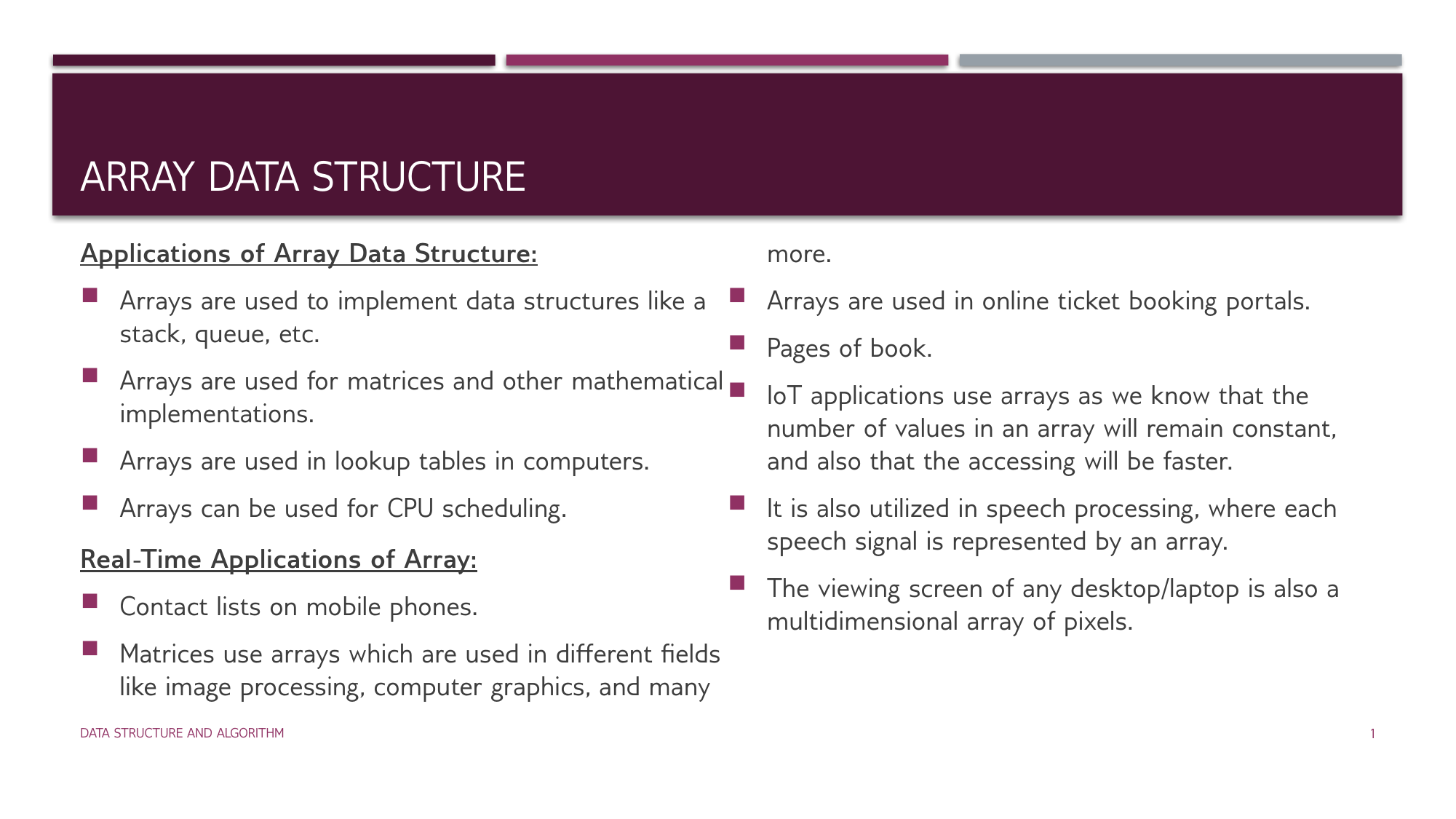

# Array Data STructure
Applications of Array Data Structure:
Arrays are used to implement data structures like a stack, queue, etc.
Arrays are used for matrices and other mathematical implementations.
Arrays are used in lookup tables in computers.
Arrays can be used for CPU scheduling.
Real-Time Applications of Array:
Contact lists on mobile phones.
Matrices use arrays which are used in different fields like image processing, computer graphics, and many more.
Arrays are used in online ticket booking portals.
Pages of book.
IoT applications use arrays as we know that the number of values in an array will remain constant, and also that the accessing will be faster.
It is also utilized in speech processing, where each speech signal is represented by an array.
The viewing screen of any desktop/laptop is also a multidimensional array of pixels.

Data Structure and Algorithm
1